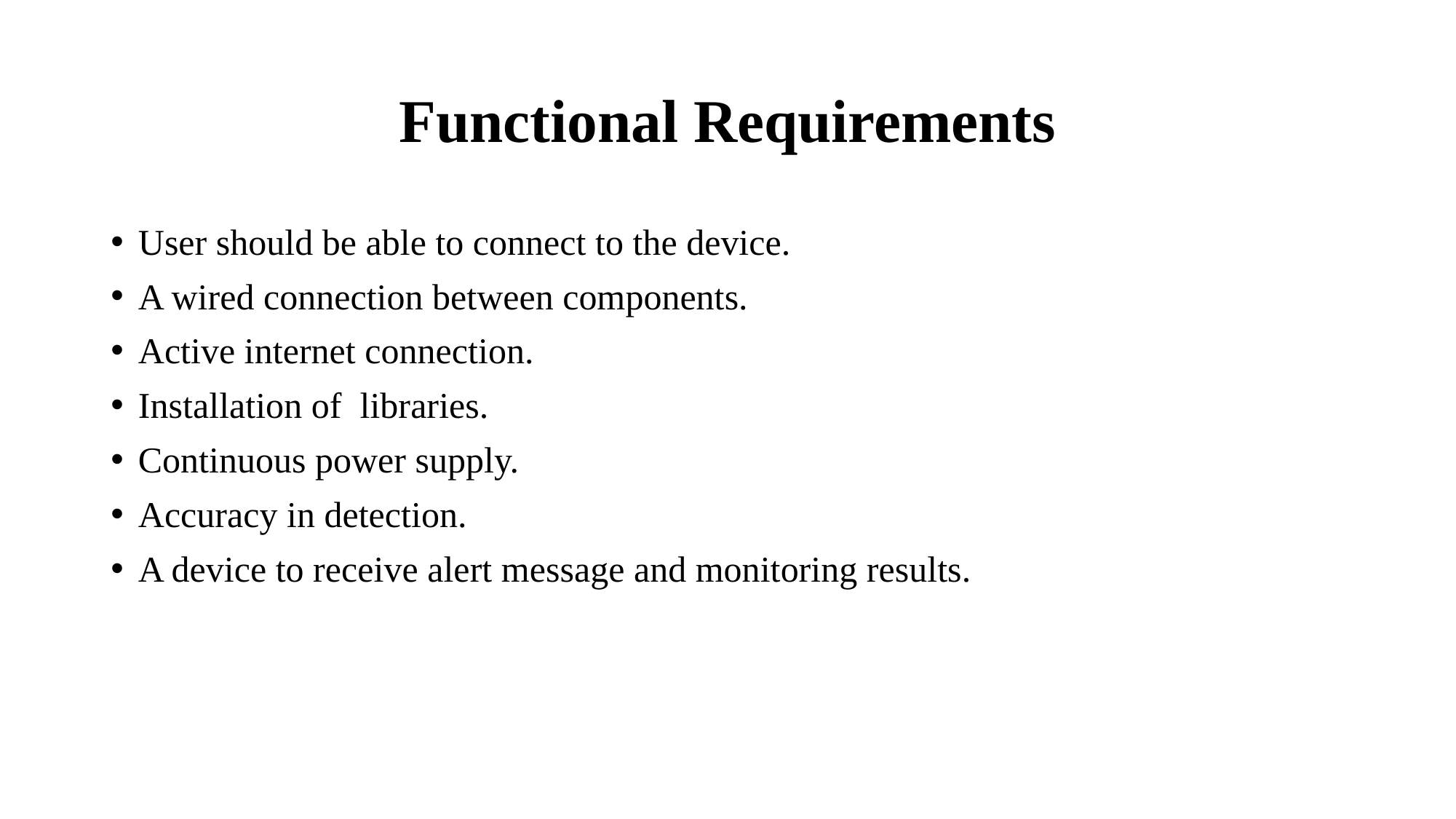

# Functional Requirements
User should be able to connect to the device.
A wired connection between components.
Active internet connection.
Installation of  libraries.
Continuous power supply.
Accuracy in detection.
A device to receive alert message and monitoring results.